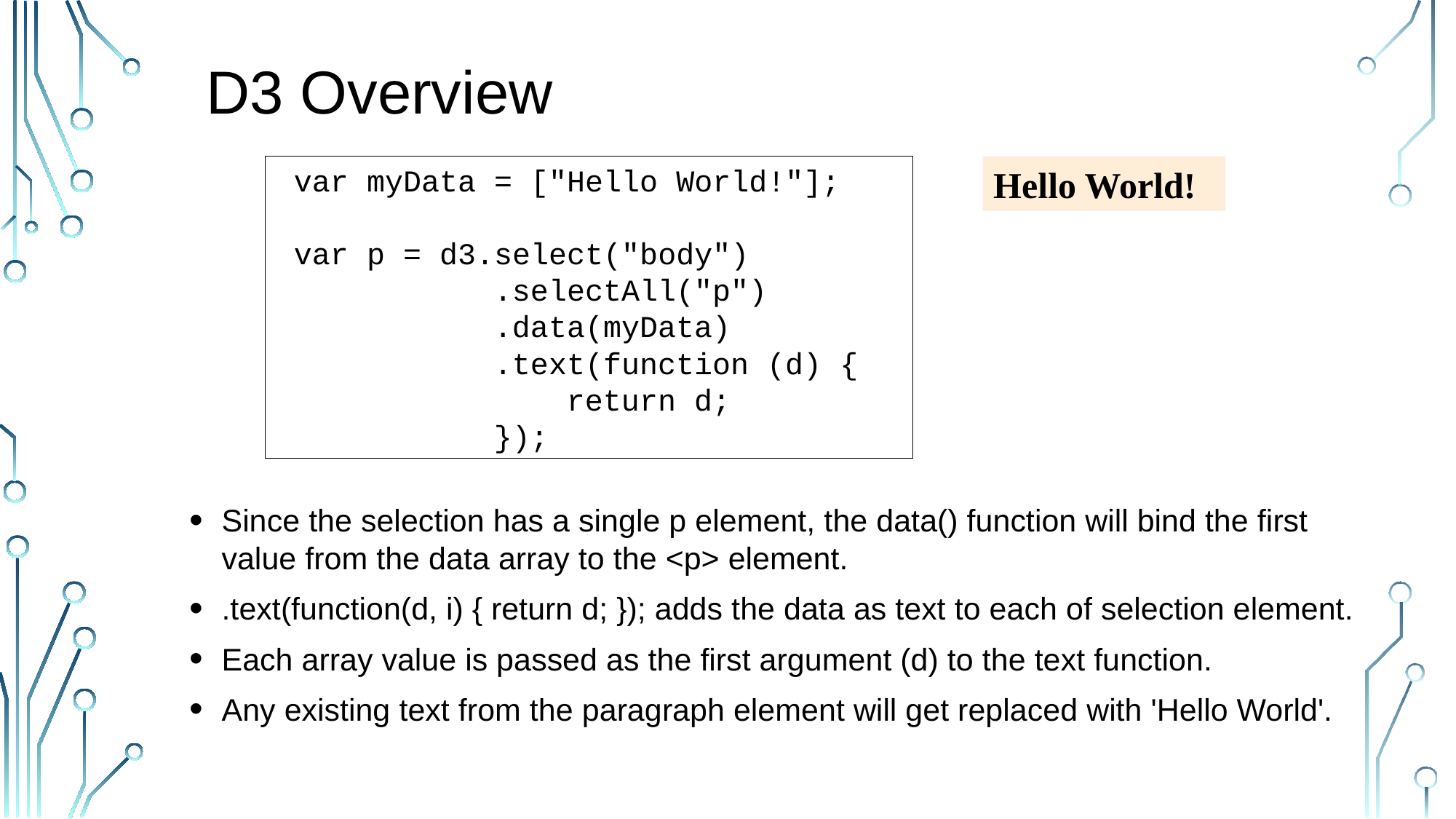

# D3 Overview
Hello World!
 var myData = ["Hello World!"];

 var p = d3.select("body")
            .selectAll("p")
            .data(myData)
            .text(function (d) {
                return d;
            });
Since the selection has a single p element, the data() function will bind the first value from the data array to the <p> element.
.text(function(d, i) { return d; }); adds the data as text to each of selection element.
Each array value is passed as the first argument (d) to the text function.
Any existing text from the paragraph element will get replaced with 'Hello World'.